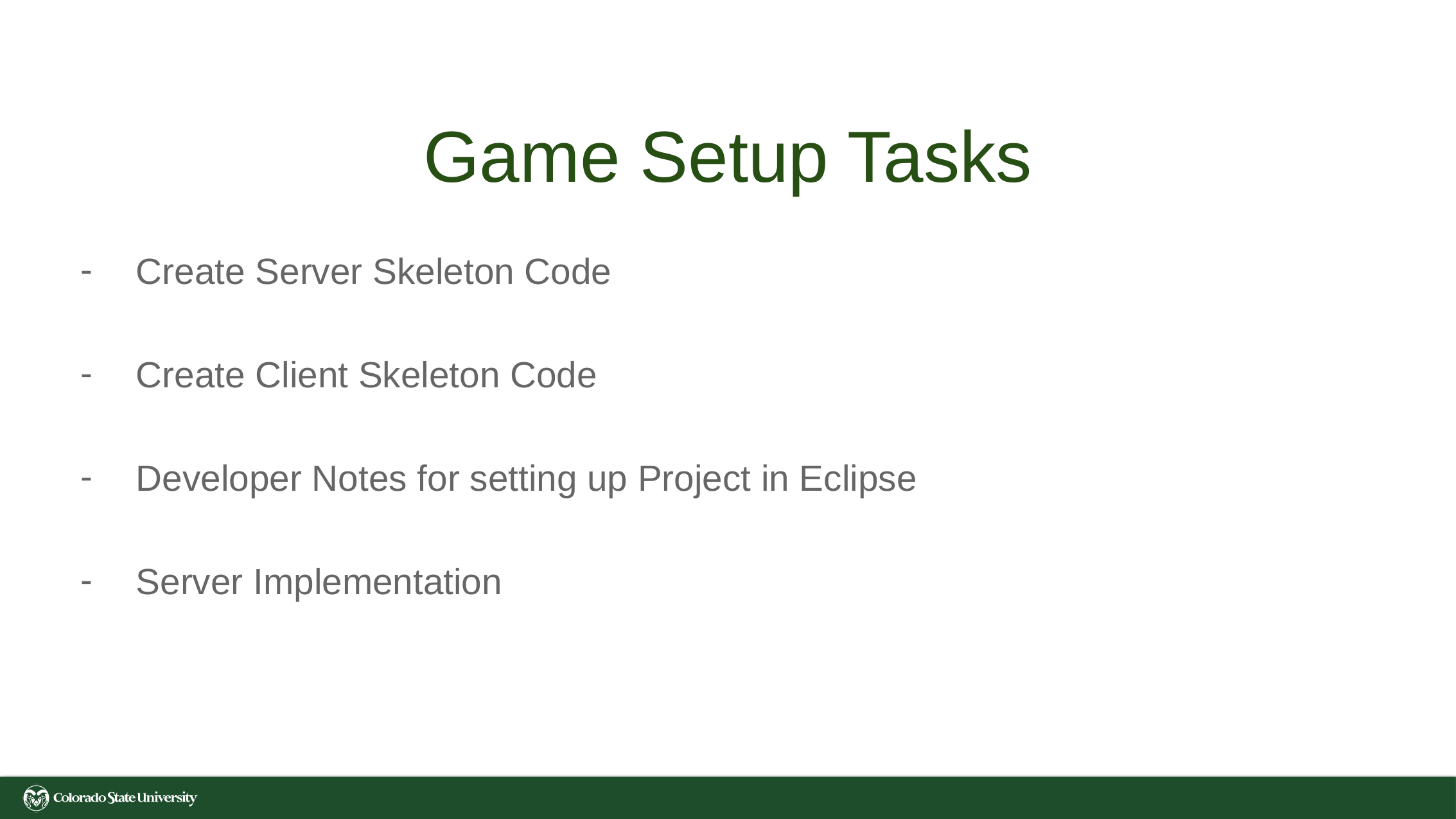

# Game Setup Tasks

Create Server Skeleton Code
Create Client Skeleton Code
Developer Notes for setting up Project in Eclipse
Server Implementation